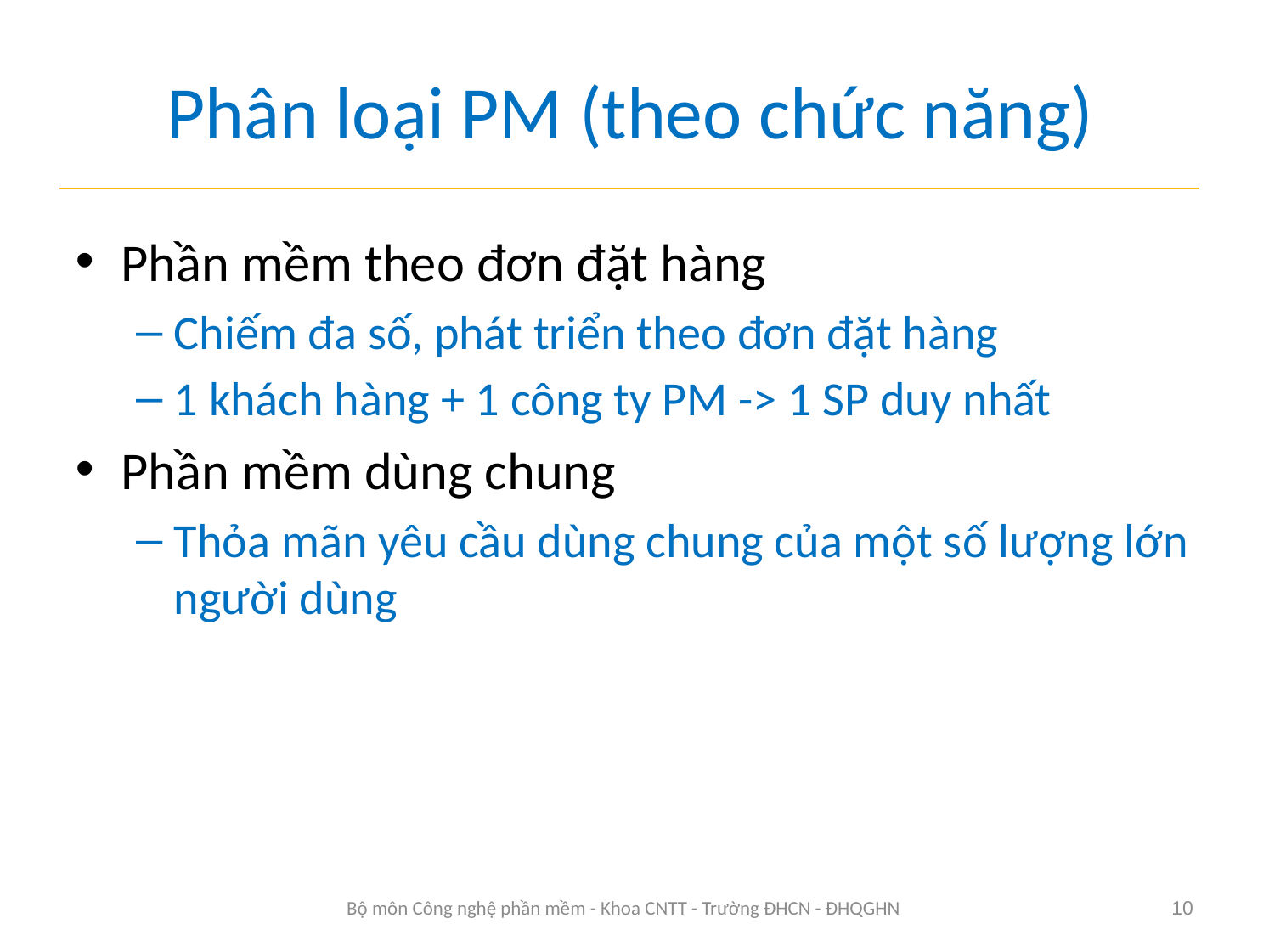

# Phân loại PM (theo chức năng)
Phần mềm theo đơn đặt hàng
Chiếm đa số, phát triển theo đơn đặt hàng
1 khách hàng + 1 công ty PM -> 1 SP duy nhất
Phần mềm dùng chung
Thỏa mãn yêu cầu dùng chung của một số lượng lớn người dùng
Bộ môn Công nghệ phần mềm - Khoa CNTT - Trường ĐHCN - ĐHQGHN
10